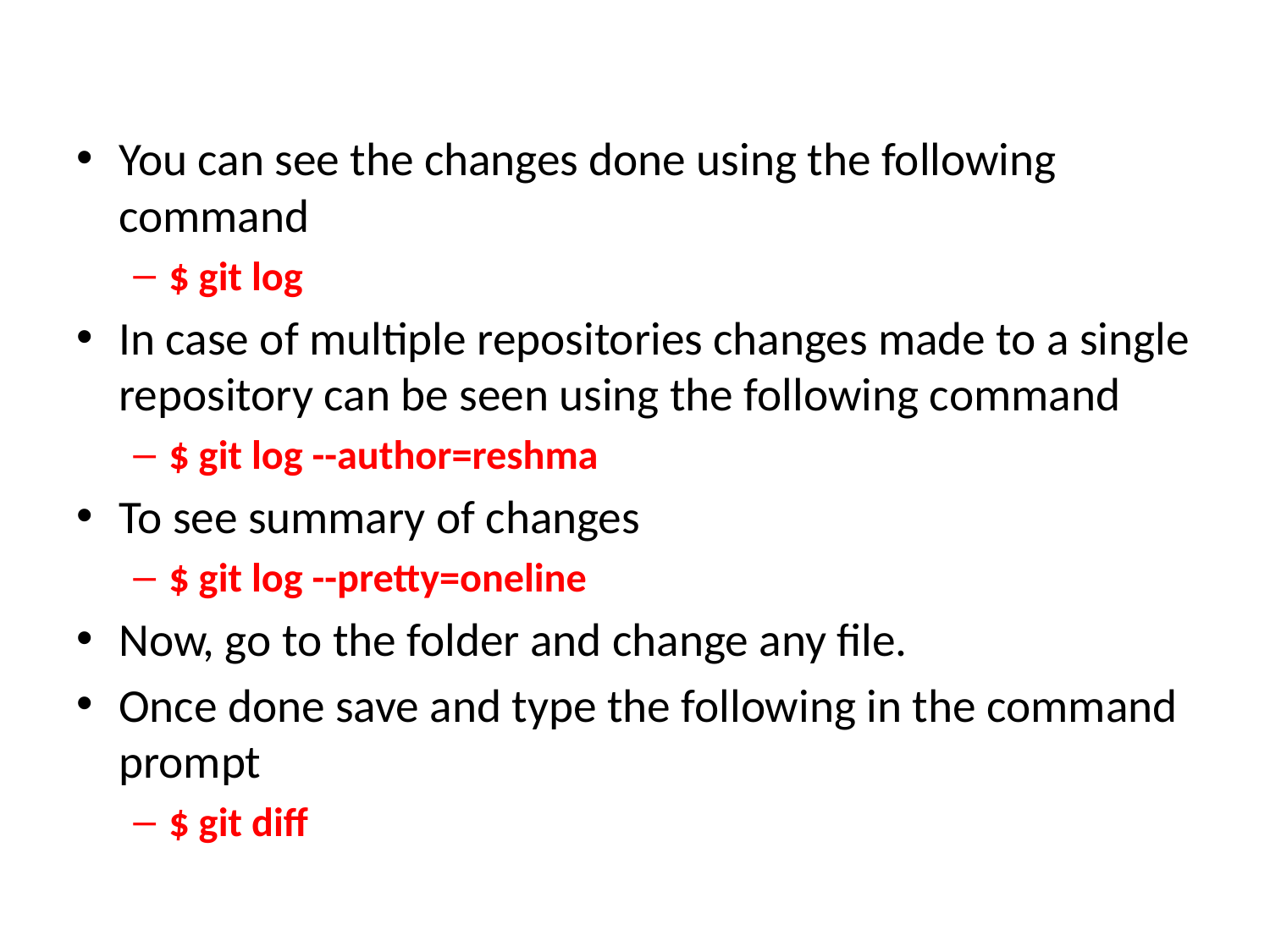

You can see the changes done using the following command
$ git log
In case of multiple repositories changes made to a single repository can be seen using the following command
$ git log --author=reshma
To see summary of changes
$ git log --pretty=oneline
Now, go to the folder and change any file.
Once done save and type the following in the command prompt
$ git diff